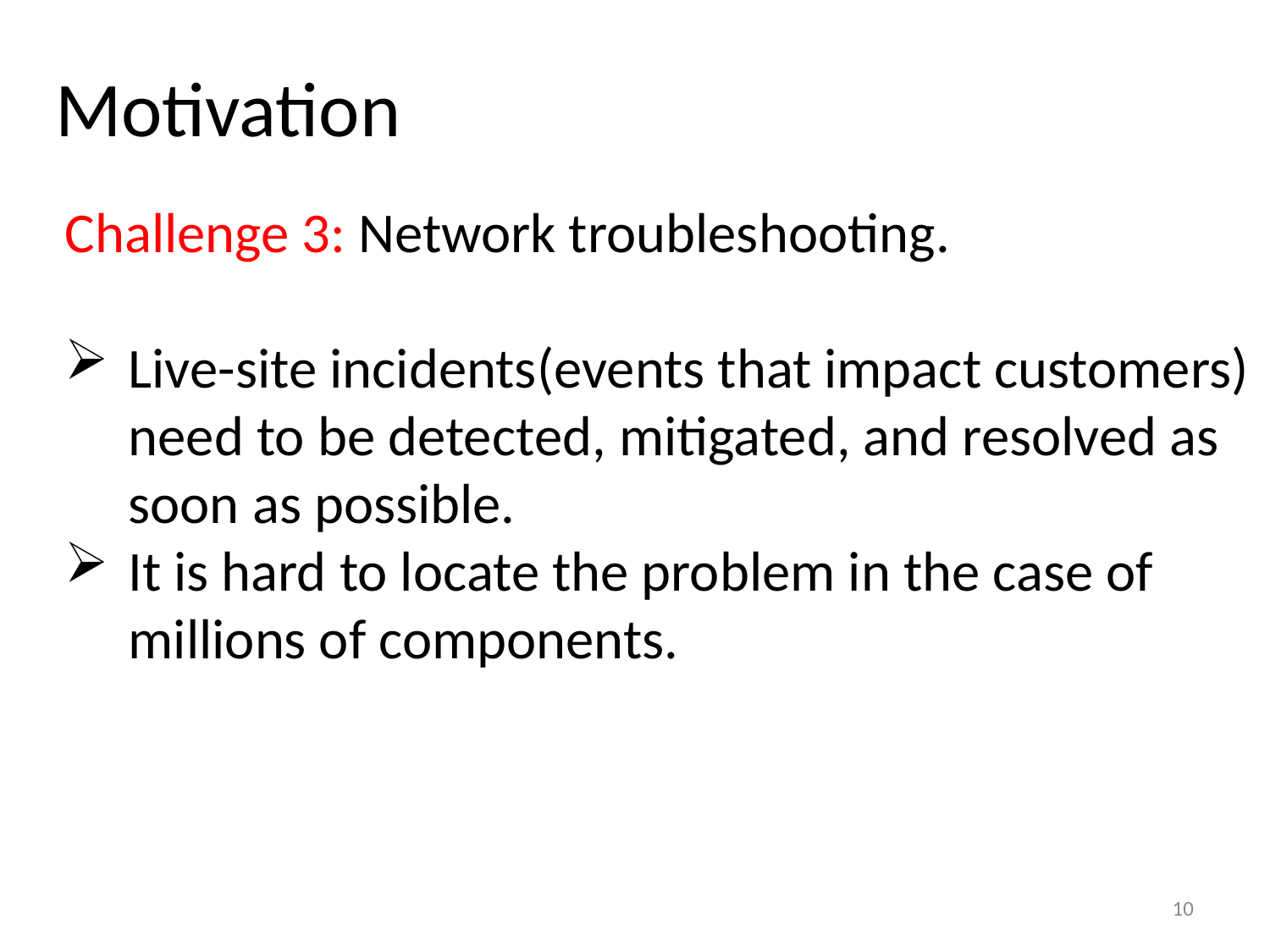

# Motivation
Challenge 3: Network troubleshooting.

Live-site incidents(events that impact customers) need to be detected, mitigated, and resolved as soon as possible.
It is hard to locate the problem in the case of millions of components.
10